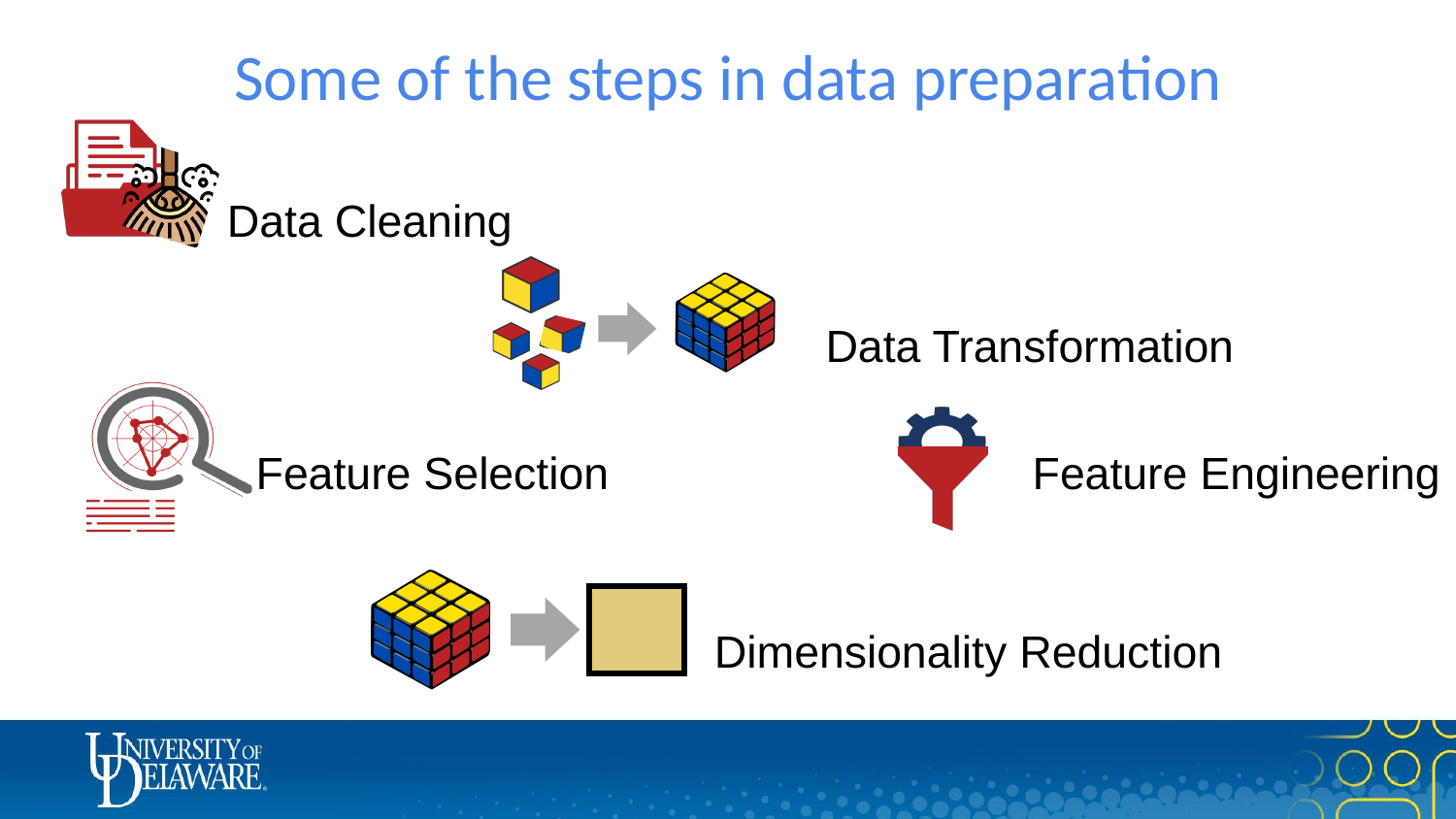

# Some of the steps in data preparation

Data Cleaning

Data Transformation

Feature Selection
Feature Engineering

Dimensionality Reduction
11